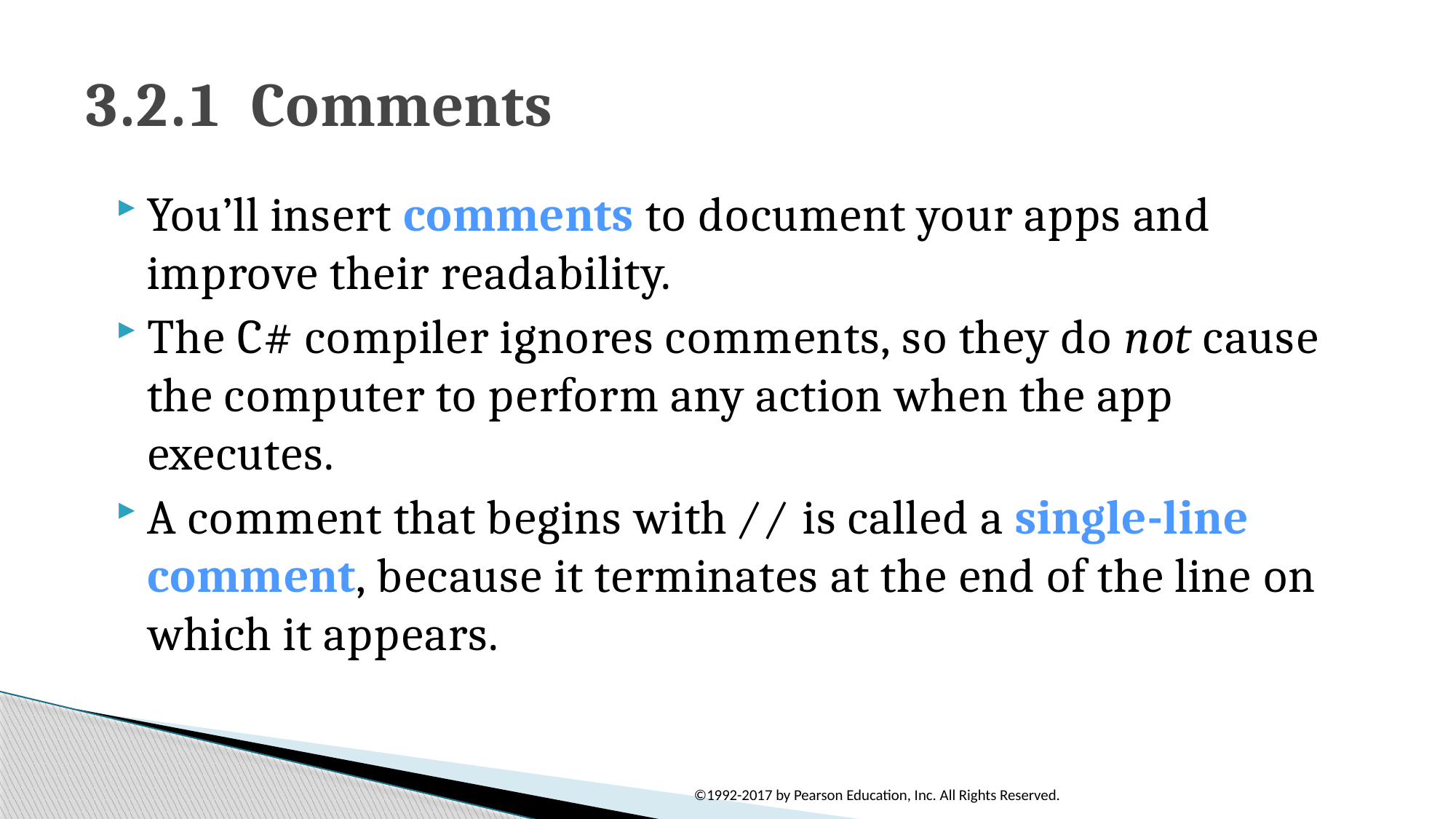

# 3.2.1  Comments
You’ll insert comments to document your apps and improve their readability.
The C# compiler ignores comments, so they do not cause the computer to perform any action when the app executes.
A comment that begins with // is called a single-line comment, because it terminates at the end of the line on which it appears.
©1992-2017 by Pearson Education, Inc. All Rights Reserved.